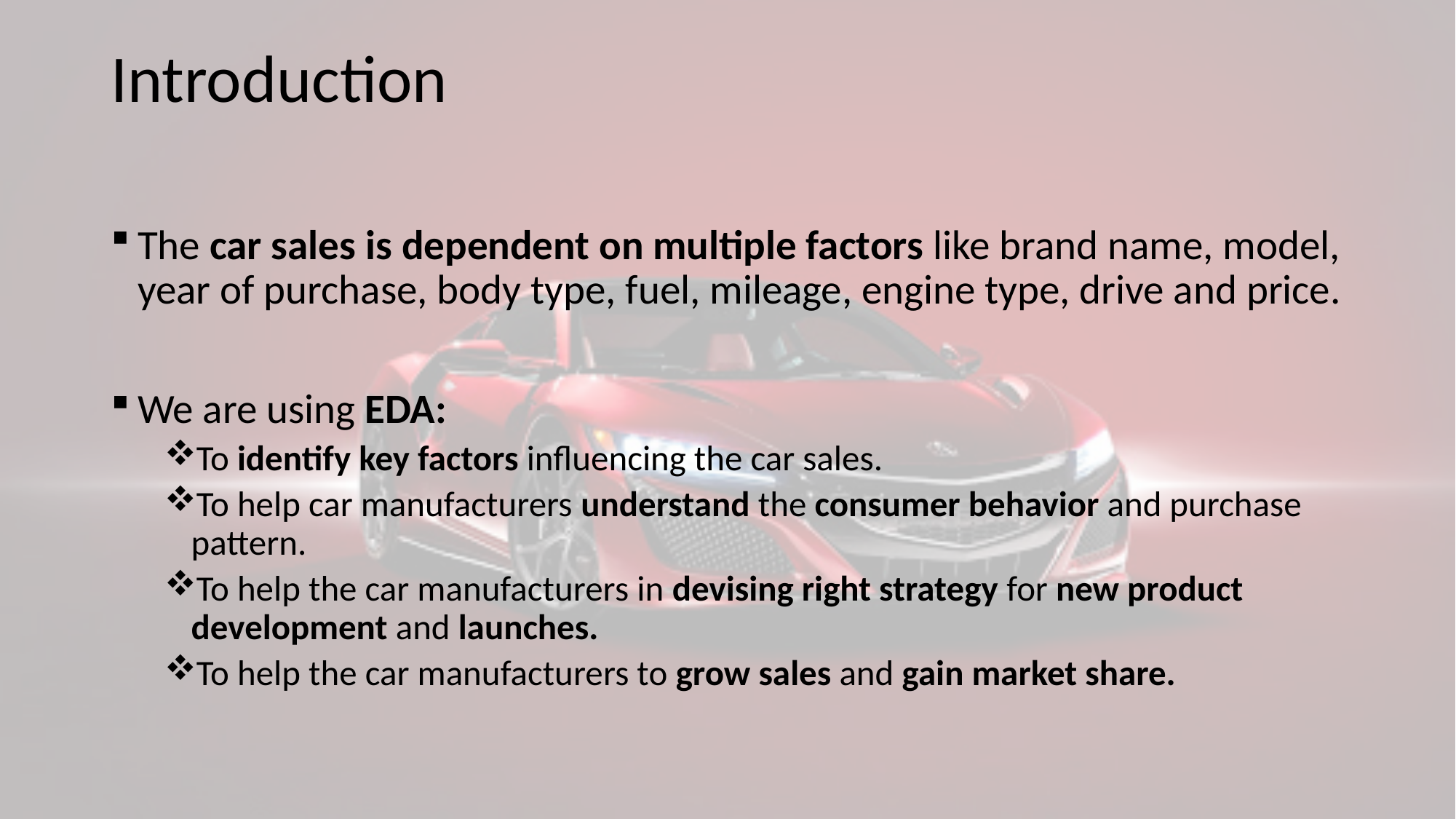

# Introduction
The car sales is dependent on multiple factors like brand name, model, year of purchase, body type, fuel, mileage, engine type, drive and price.

We are using EDA:
To identify key factors influencing the car sales.
To help car manufacturers understand the consumer behavior and purchase pattern.
To help the car manufacturers in devising right strategy for new product development and launches.
To help the car manufacturers to grow sales and gain market share.